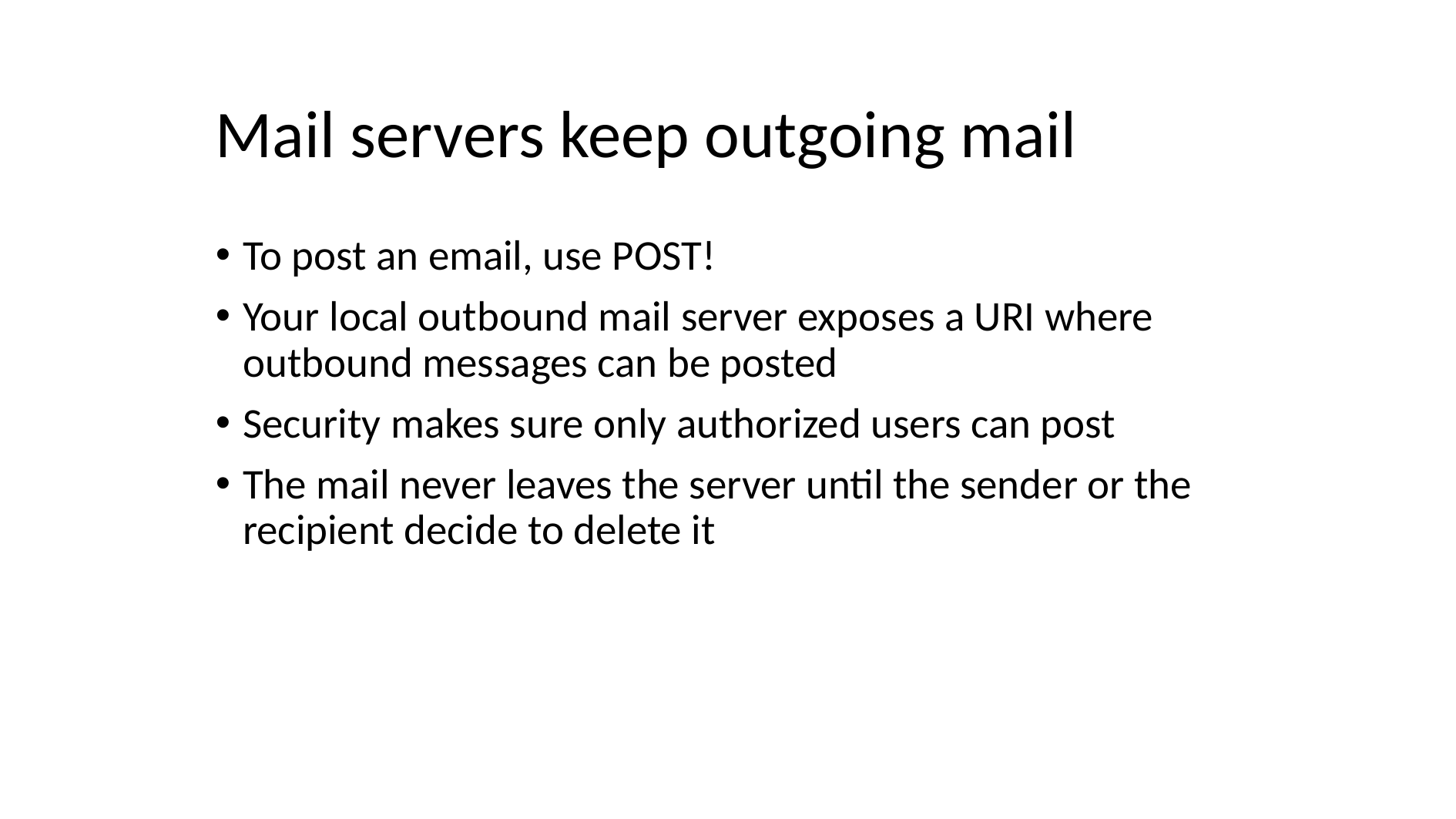

# Mail servers keep outgoing mail
To post an email, use POST!
Your local outbound mail server exposes a URI where outbound messages can be posted
Security makes sure only authorized users can post
The mail never leaves the server until the sender or the recipient decide to delete it